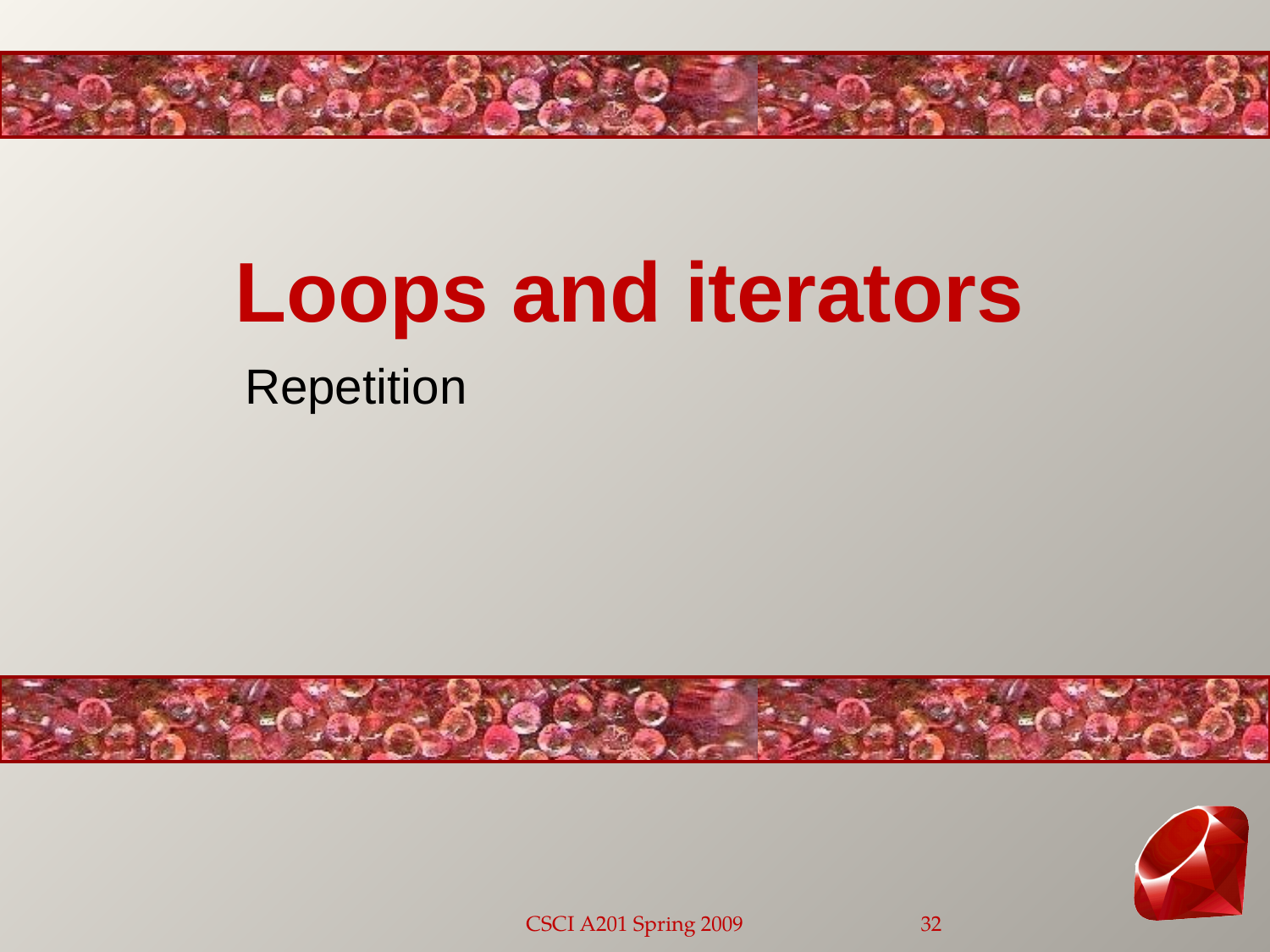

# Loops and iterators
Repetition

CSCI A201 Spring 2009
32